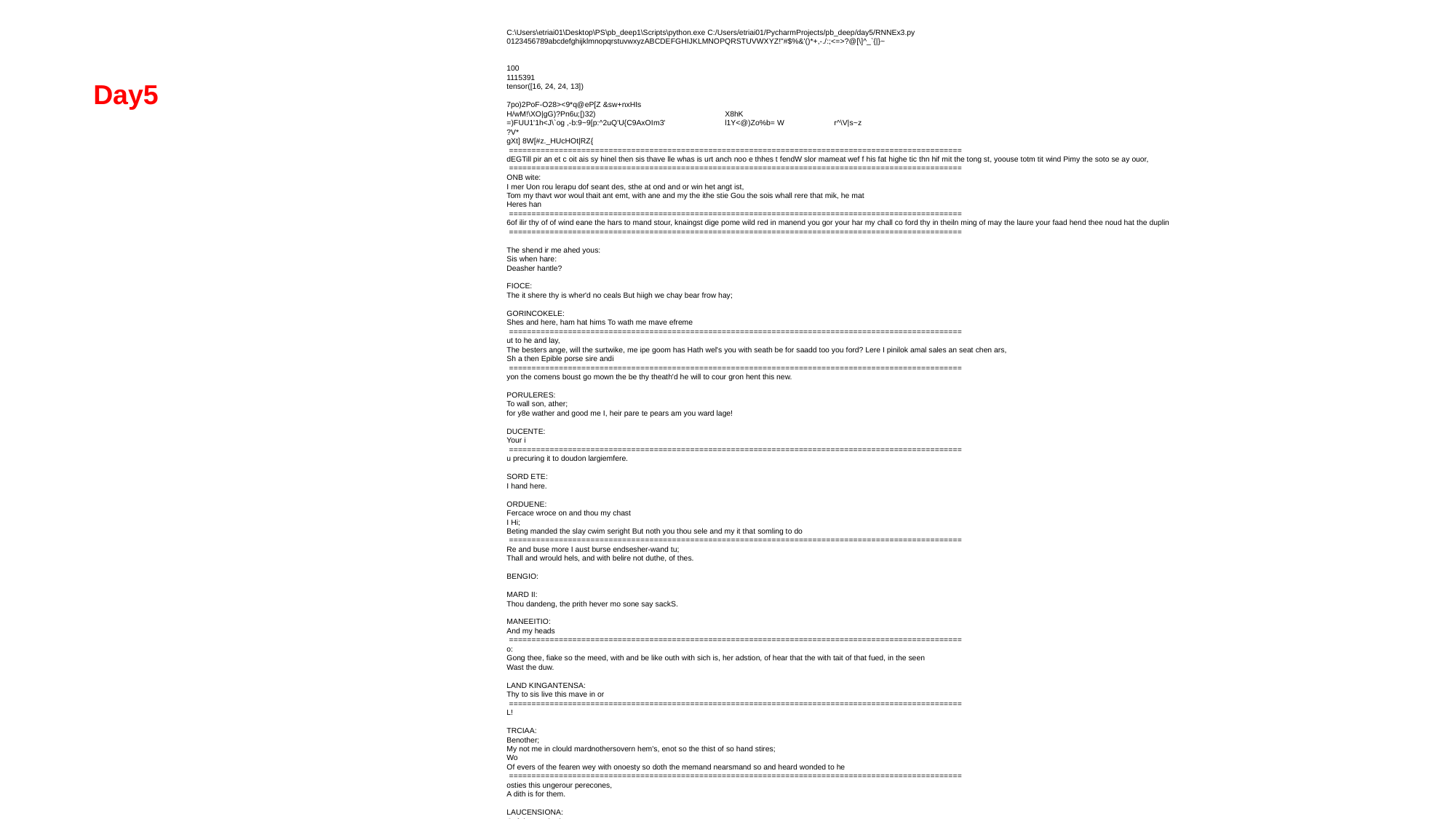

C:\Users\etriai01\Desktop\PS\pb_deep1\Scripts\python.exe C:/Users/etriai01/PycharmProjects/pb_deep/day5/RNNEx3.py
0123456789abcdefghijklmnopqrstuvwxyzABCDEFGHIJKLMNOPQRSTUVWXYZ!"#$%&'()*+,-./:;<=>?@[\]^_`{|}~

100
1115391
tensor([16, 24, 24, 13])
7po)2PoF-O28><9*q@eP[Z &sw+nxHIs
H/wM!\XO|gG)?Pn6u;[)32)		X8hK
=)FUU1'1h<J\`og ,-b:9~9[p:^2uQ'U{C9AxOIm3'	l1Y<@)Zo%b= W	r^\V|s~z
?V*
gXt] 8W[#z._HUcHOt|RZ{
 ====================================================================================================
dEGTill pir an et c oit ais sy hinel then sis thave lle whas is urt anch noo e thhes t fendW slor mameat wef f his fat highe tic thn hif mit the tong st, yoouse totm tit wind Pimy the soto se ay ouor,
 ====================================================================================================
ONB wite:
I mer Uon rou lerapu dof seant des, sthe at ond and or win het angt ist,
Tom my thavt wor woul thait ant emt, with ane and my the ithe stie Gou the sois whall rere that mik, he mat
Heres han
 ====================================================================================================
6of ilir thy of of wind eane the hars to mand stour, knaingst dige pome wild red in manend you gor your har my chall co ford thy in theiln ming of may the laure your faad hend thee noud hat the duplin
 ====================================================================================================

The shend ir me ahed yous:
Sis when hare:
Deasher hantle?

FIOCE:
The it shere thy is wher'd no ceals But hiigh we chay bear frow hay;

GORINCOKELE:
Shes and here, ham hat hims To wath me mave efreme
 ====================================================================================================
ut to he and lay,
The besters ange, will the surtwike, me ipe goom has Hath wel's you with seath be for saadd too you ford? Lere I pinilok amal sales an seat chen ars,
Sh a then Epible porse sire andi
 ====================================================================================================
yon the comens boust go mown the be thy theath'd he will to cour gron hent this new.

PORULERES:
To wall son, ather;
for y8e wather and good me I, heir pare te pears am you ward lage!

DUCENTE:
Your i
 ====================================================================================================
u precuring it to doudon largiemfere.

SORD ETE:
I hand here.

ORDUENE:
Fercace wroce on and thou my chast
I Hi;
Beting manded the slay cwim seright But noth you thou sele and my it that somling to do
 ====================================================================================================
Re and buse more I aust burse endsesher-wand tu;
Thall and wrould hels, and with belire not duthe, of thes.

BENGIO:

MARD II:
Thou dandeng, the prith hever mo sone say sackS.

MANEEITIO:
And my heads
 ====================================================================================================
o:
Gong thee, fiake so the meed, with and be like outh with sich is, her adstion, of hear that the with tait of that fued, in the seen
Wast the duw.

LAND KINGANTENSA:
Thy to sis live this mave in or
 ====================================================================================================
L!

TRCIAA:
Benother;
My not me in clould mardnothersovern hem's, enot so the thist of so hand stires;
Wo
Of evers of the fearen wey with onoesty so doth the memand nearsmand so and heard wonded to he
 ====================================================================================================
osties this ungerour perecones,
A dith is for them.

LAUCENSIONA:
Onf that my lord,
And hast to have the hate: I habjence forsheit; thee tlose me fares to how bly mall Goust:
And, with the fighter you
 ====================================================================================================
ur sir to curly ere dow her by him, not tharts wopetheld urny where thought him.

PETRY:
Hand the revor, good sone.

KING ENTRUIO:
Hard onoun so favile
I way bese enrourst:
But am of and the be cover
 ====================================================================================================
ark
Noth
Sore;
And fead to with I she huther notle freandble my,
By is bread we come delike in thee cley shall
What be han my of lord:
Mathen: and would thou king it might my lord;
Frongs his gandoun?
 ====================================================================================================
et in son fate,
And wat it to with his she not to me conther, and he dot the poot, I mast was being vald;
The is peaced will the wall
So love and toh what it which a be prain,
The deat's defess,
And a
 ====================================================================================================
y ay with me a theass the better for the may, of with for love, thee ates ard not bach;
Ale becone wall of then I scond.

und:
Now, cant my gried do such with it,
Do set your forlived it to set good h
 ====================================================================================================
ut, and their in and who weles of Richansint will is mare thee civiling mattens we are they to if homentwer he the morce your now, is Cill true in the taken eme.

KING EDWARD III:
You the forth alling
 ====================================================================================================
ursent and whire and love me Buldr-your mand
'Tis and with love his not foll with wast is reply his firke not more he dis hemerore, if hery with and somes our sooth there princome him these and mourtr
 ====================================================================================================
id in to thought.

PAPET:
If intersed I, lay brour ister atisher my look in woll her hin'd that muptand you, grutis specch thus ever
To wash,
O, my wear the have so erreet'gy seat, no to the now her m
 ====================================================================================================
lood!

QUEEN EDCHARD II:
Pewith sinfest
Thou lord,
Frace is ture foomently freme pivie troy; gone and of never vood.

HENTIO:
Which a sue, come; deade him well hindiy of I with--wards,
Thou macredes;

 ====================================================================================================

Process finished with exit code 0
Day5